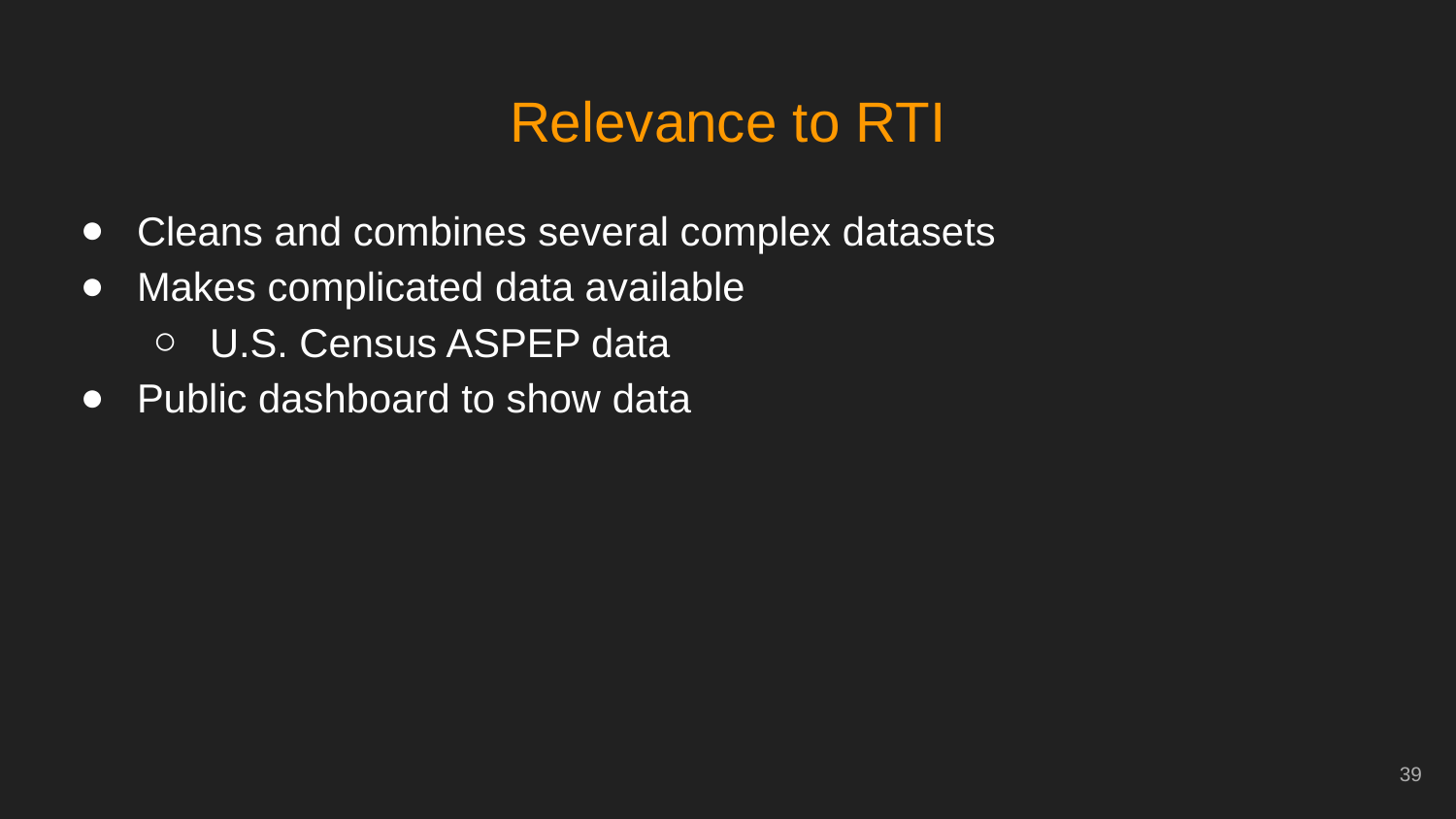

# Relevance to RTI
Cleans and combines several complex datasets
Makes complicated data available
U.S. Census ASPEP data
Public dashboard to show data
39